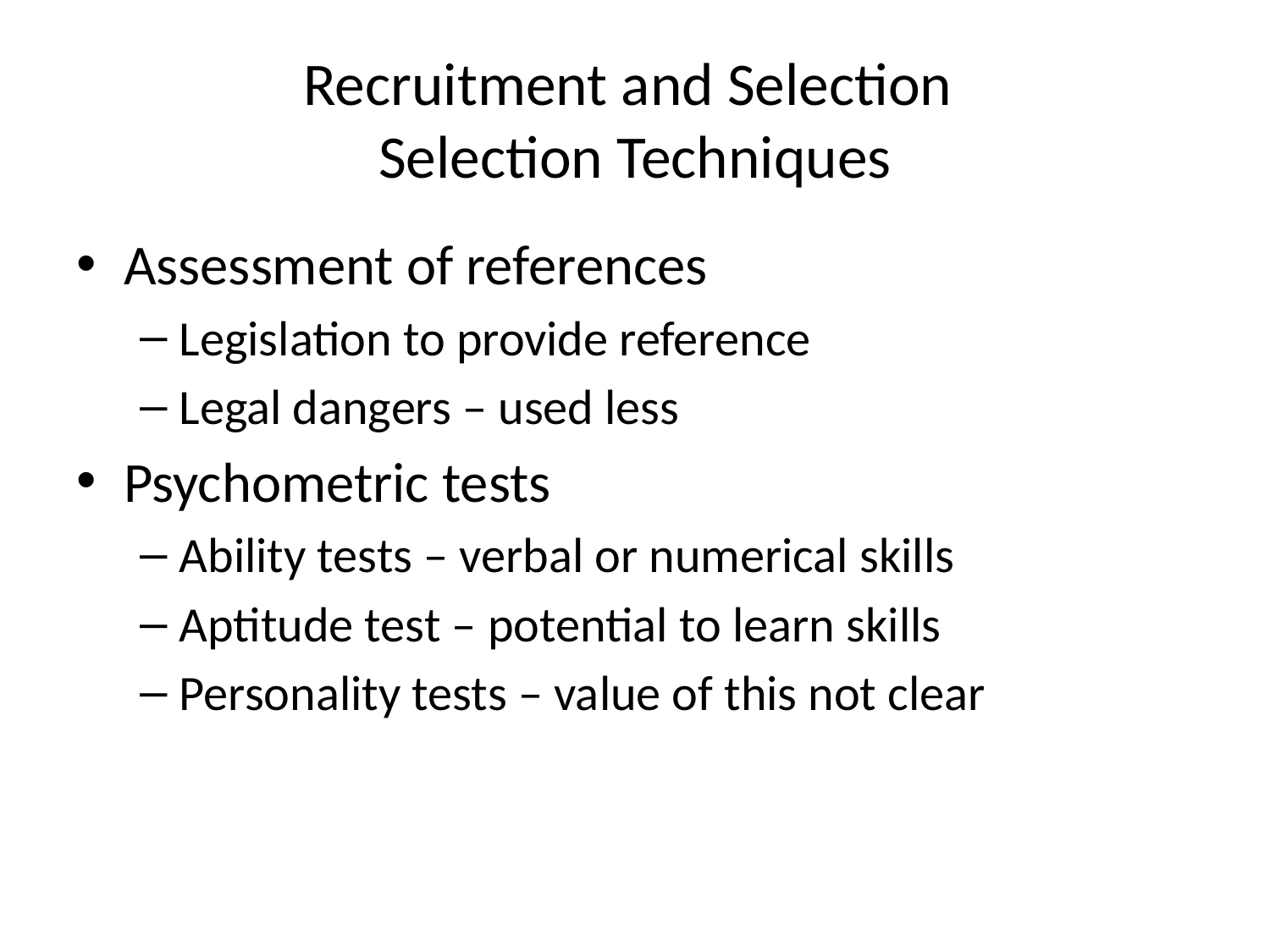

# Recruitment and Selection Selection Techniques
Assessment of references
Legislation to provide reference
Legal dangers – used less
Psychometric tests
Ability tests – verbal or numerical skills
Aptitude test – potential to learn skills
Personality tests – value of this not clear